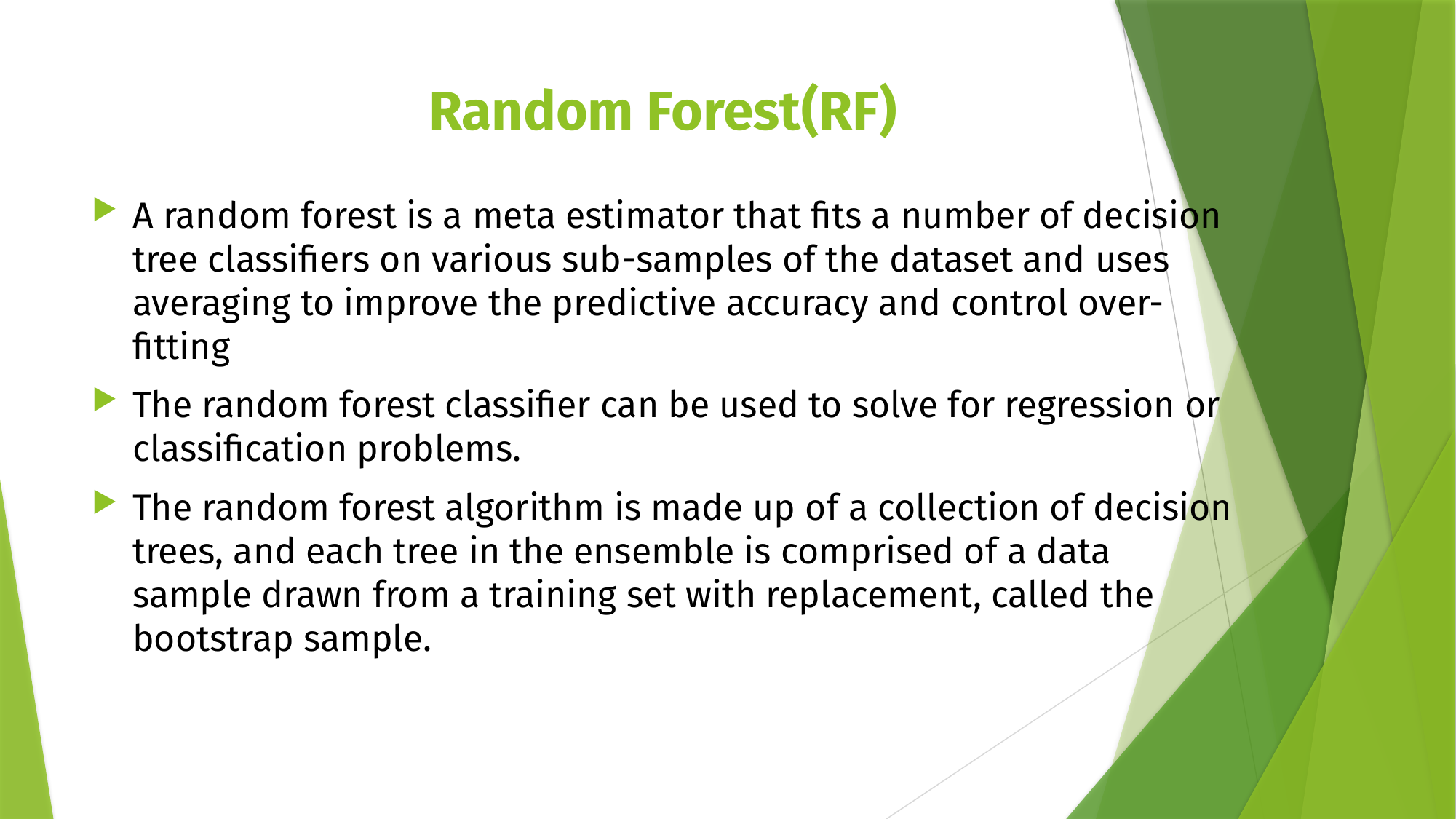

# Random Forest(RF)
A random forest is a meta estimator that fits a number of decision tree classifiers on various sub-samples of the dataset and uses averaging to improve the predictive accuracy and control over-fitting
The random forest classifier can be used to solve for regression or classification problems.
The random forest algorithm is made up of a collection of decision trees, and each tree in the ensemble is comprised of a data sample drawn from a training set with replacement, called the bootstrap sample.